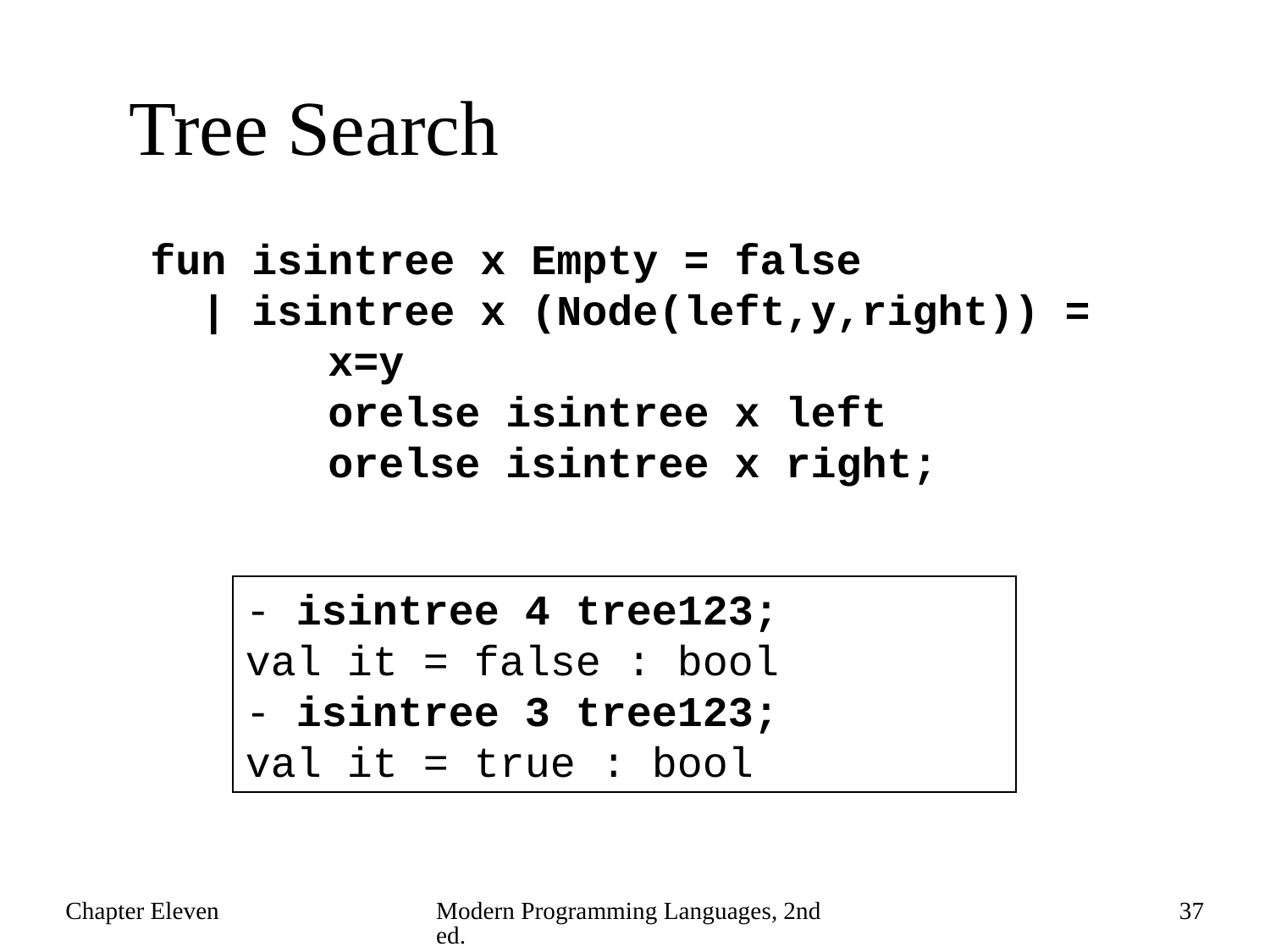

# Tree Search
fun isintree x Empty = false
  | isintree x (Node(left,y,right)) =
       x=y
       orelse isintree x left
       orelse isintree x right;
- isintree 4 tree123;
val it = false : bool
- isintree 3 tree123;
val it = true : bool
Chapter Eleven
Modern Programming Languages, 2nd ed.
37